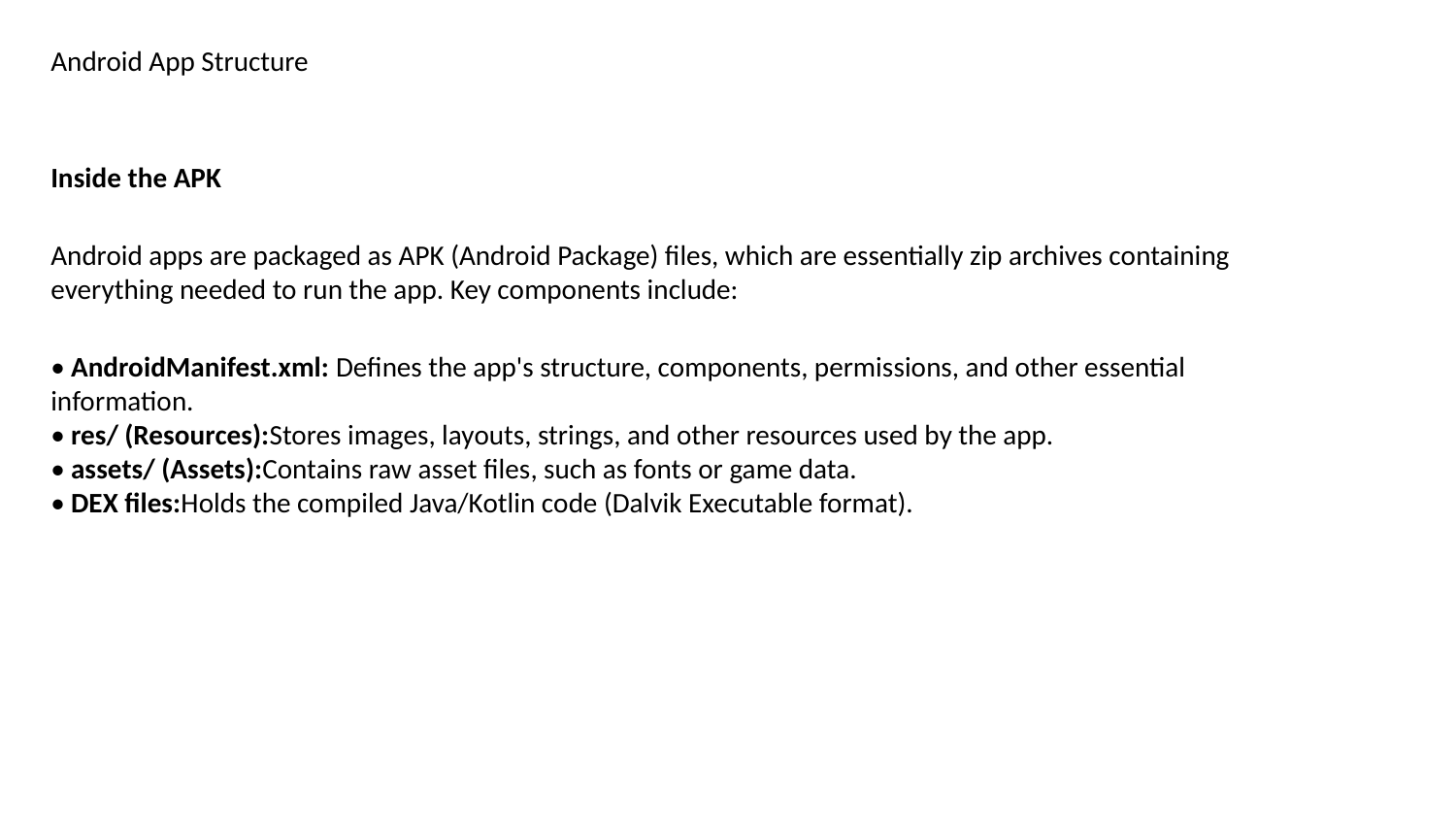

Android App Structure

Inside the APK

Android apps are packaged as APK (Android Package) files, which are essentially zip archives containing everything needed to run the app. Key components include:

• AndroidManifest.xml: Defines the app's structure, components, permissions, and other essential information.
• res/ (Resources):Stores images, layouts, strings, and other resources used by the app.
• assets/ (Assets):Contains raw asset files, such as fonts or game data.
• DEX files:Holds the compiled Java/Kotlin code (Dalvik Executable format).